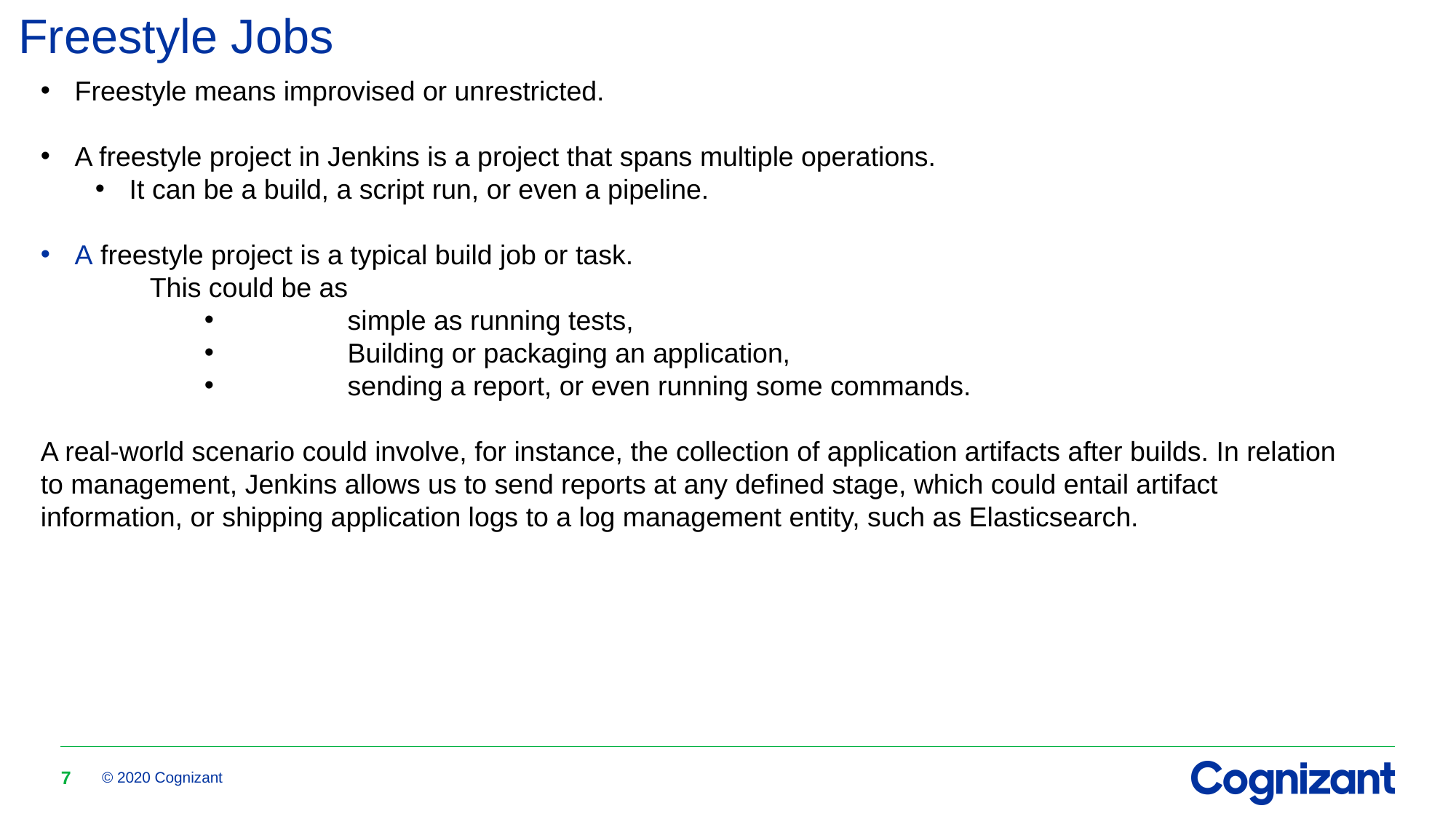

# Freestyle Jobs
Freestyle means improvised or unrestricted.

A freestyle project in Jenkins is a project that spans multiple operations.
It can be a build, a script run, or even a pipeline.

A freestyle project is a typical build job or task.
	This could be as
	simple as running tests,
	Building or packaging an application,
	sending a report, or even running some commands.

A real-world scenario could involve, for instance, the collection of application artifacts after builds. In relation to management, Jenkins allows us to send reports at any defined stage, which could entail artifact information, or shipping application logs to a log management entity, such as Elasticsearch.
7
© 2020 Cognizant